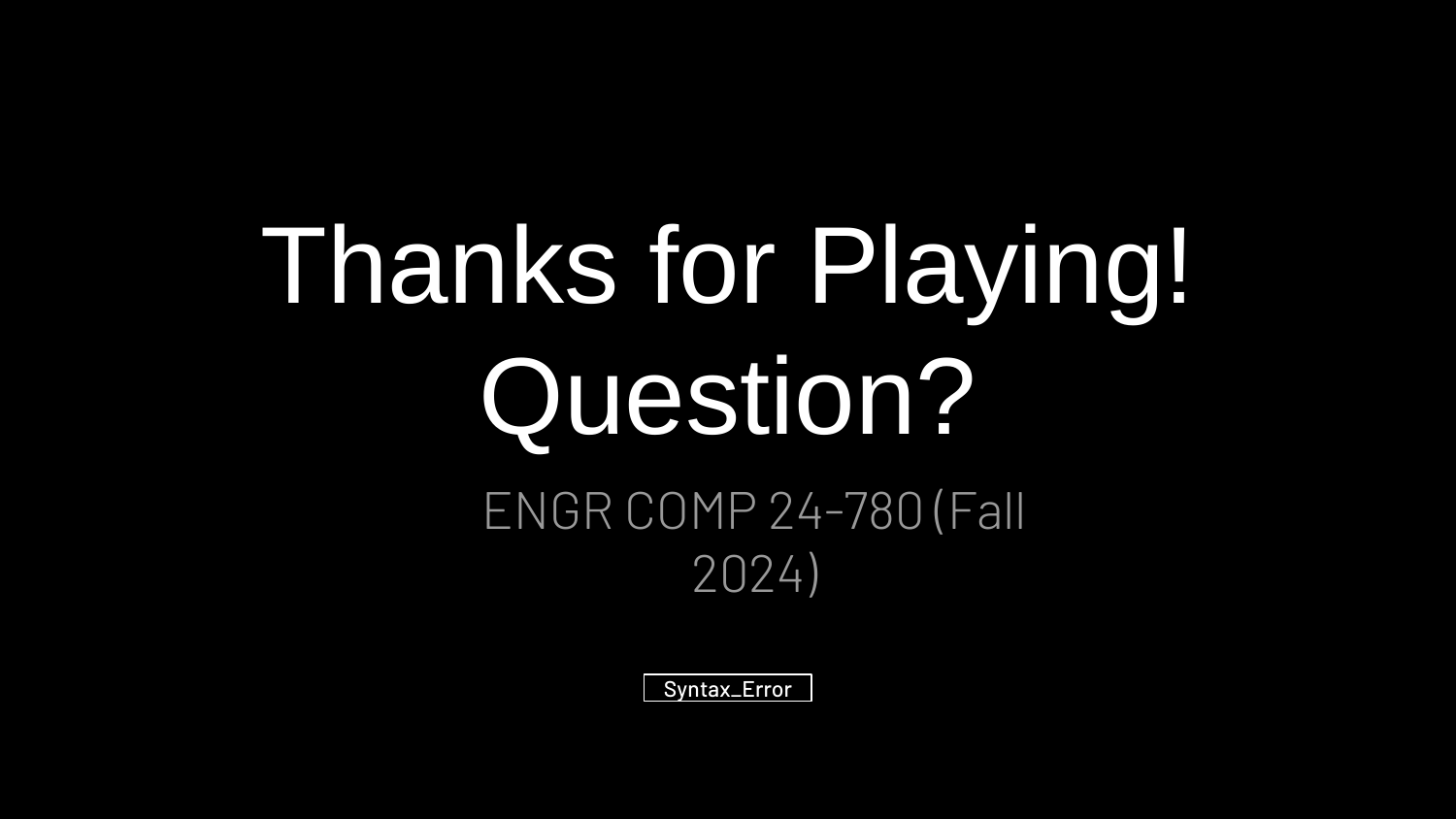

# Thanks for Playing!
Question?
ENGR COMP 24-780 (Fall 2024)
Syntax_Error